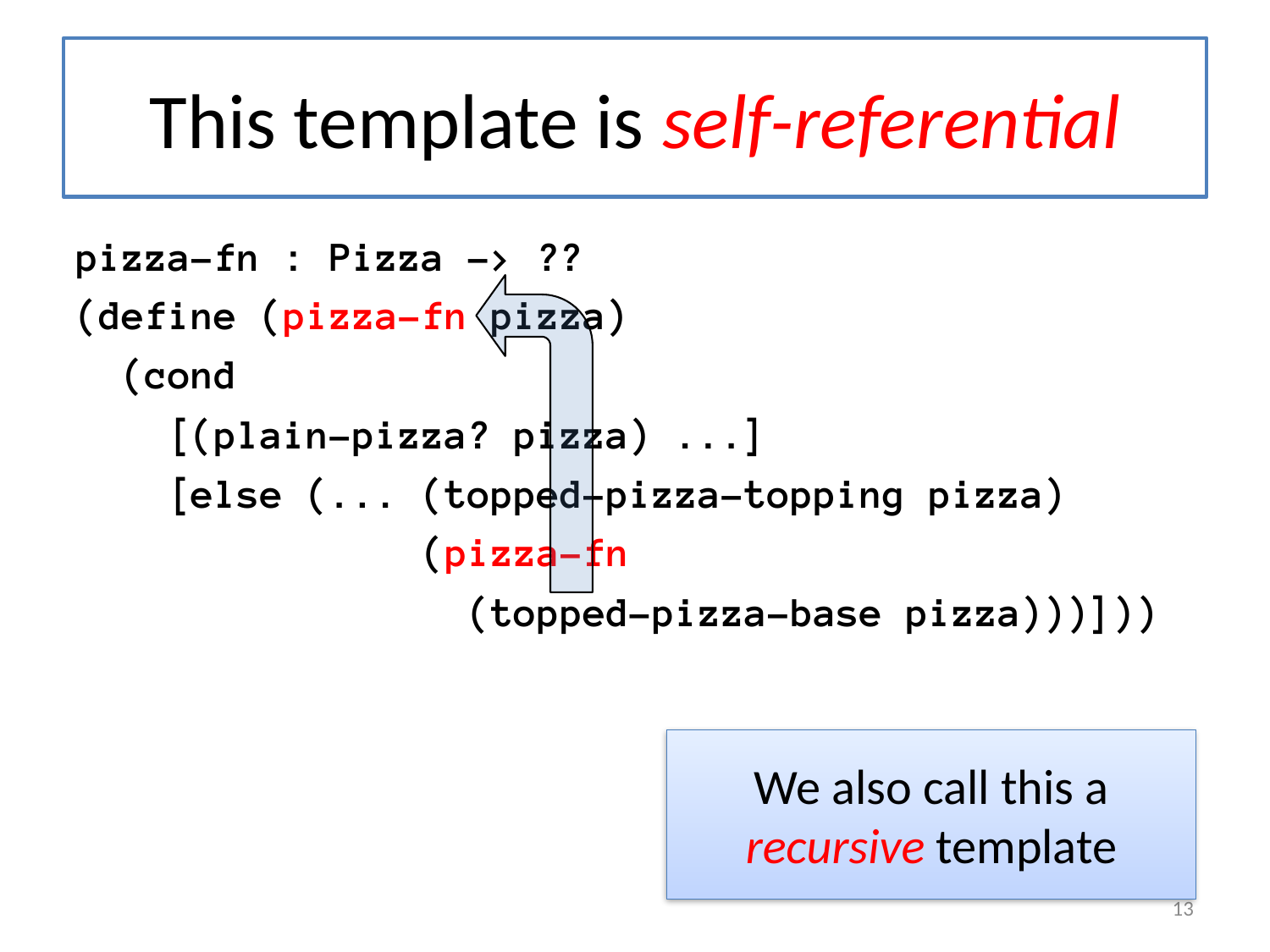

# This template is self-referential
pizza-fn : Pizza -> ??
(define (pizza-fn pizza)
  (cond
    [(plain-pizza? pizza) ...]
    [else (... (topped-pizza-topping pizza)
               (pizza-fn
                 (topped-pizza-base pizza)))]))

We also call this a recursive template
13